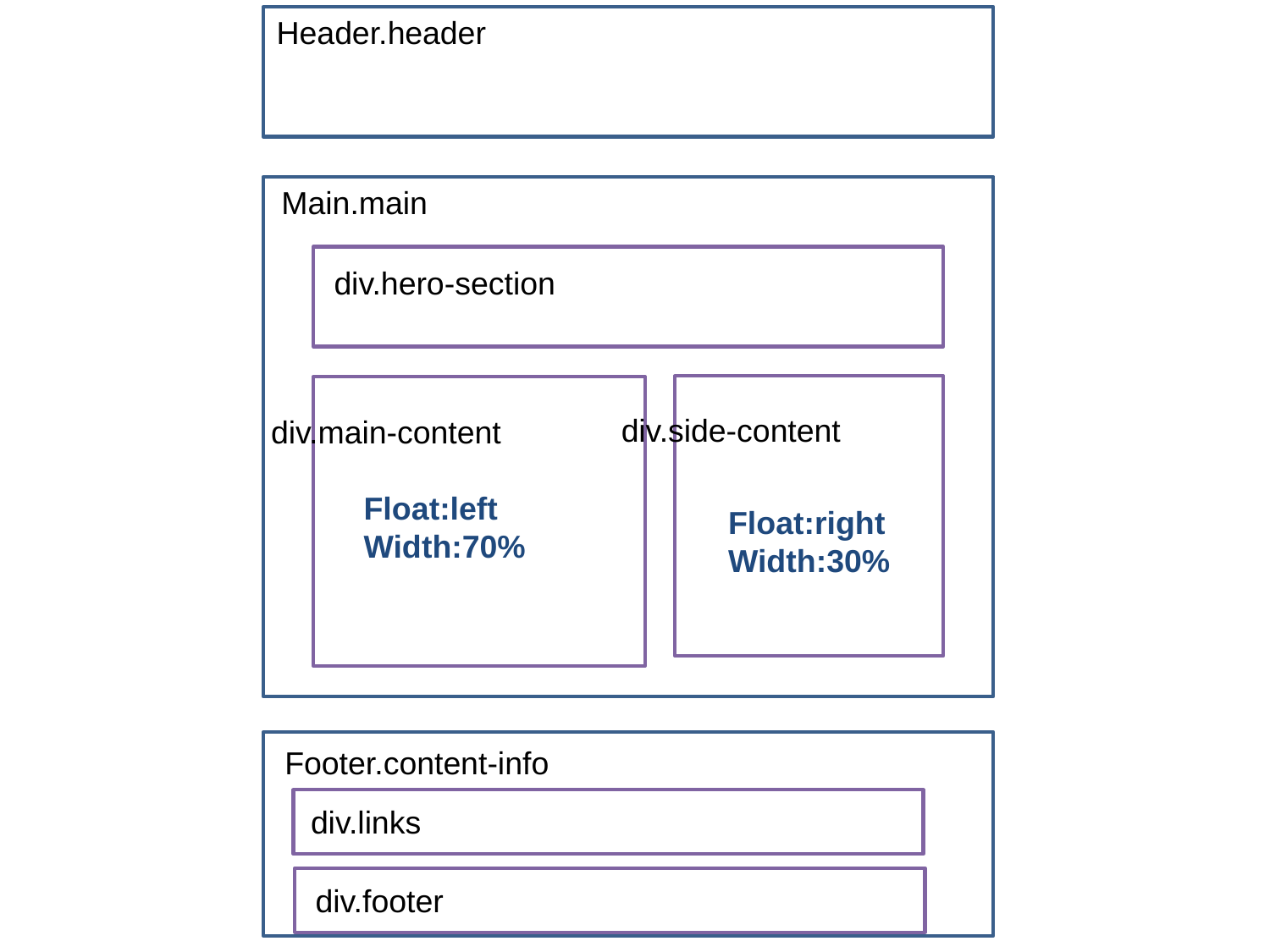

Header.header

Main.main

div.hero-section

div.side-content

div.main-content
Float:left
Width:70%
Float:right
Width:30%

Footer.content-info

div.links

div.footer